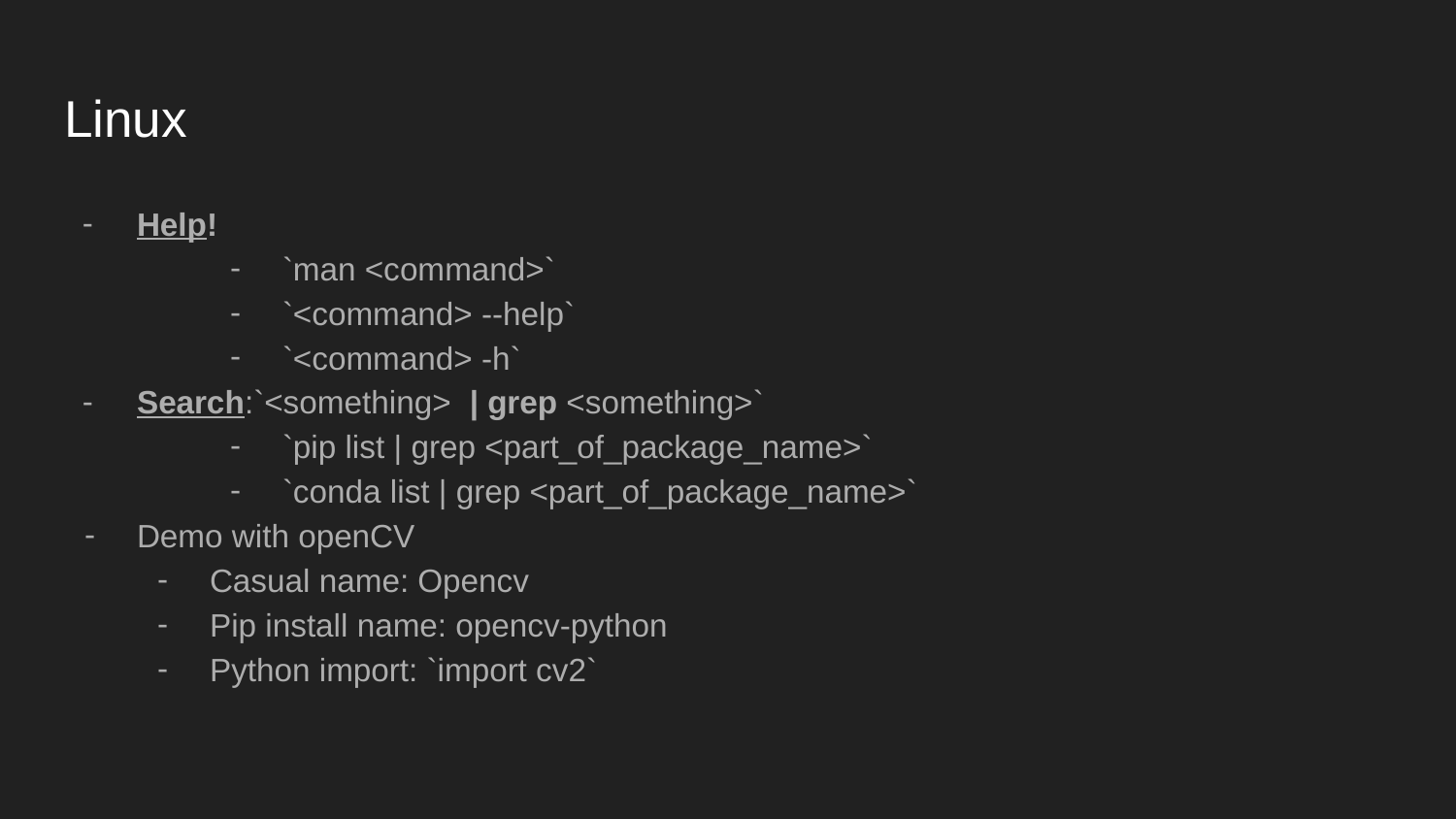

# Linux
Help!
`man <command>`
`<command> --help`
`<command> -h`
Search:`<something>  | grep <something>`
`pip list | grep <part_of_package_name>`
`conda list | grep <part_of_package_name>`
Demo with openCV
Casual name: Opencv
Pip install name: opencv-python
Python import: `import cv2`